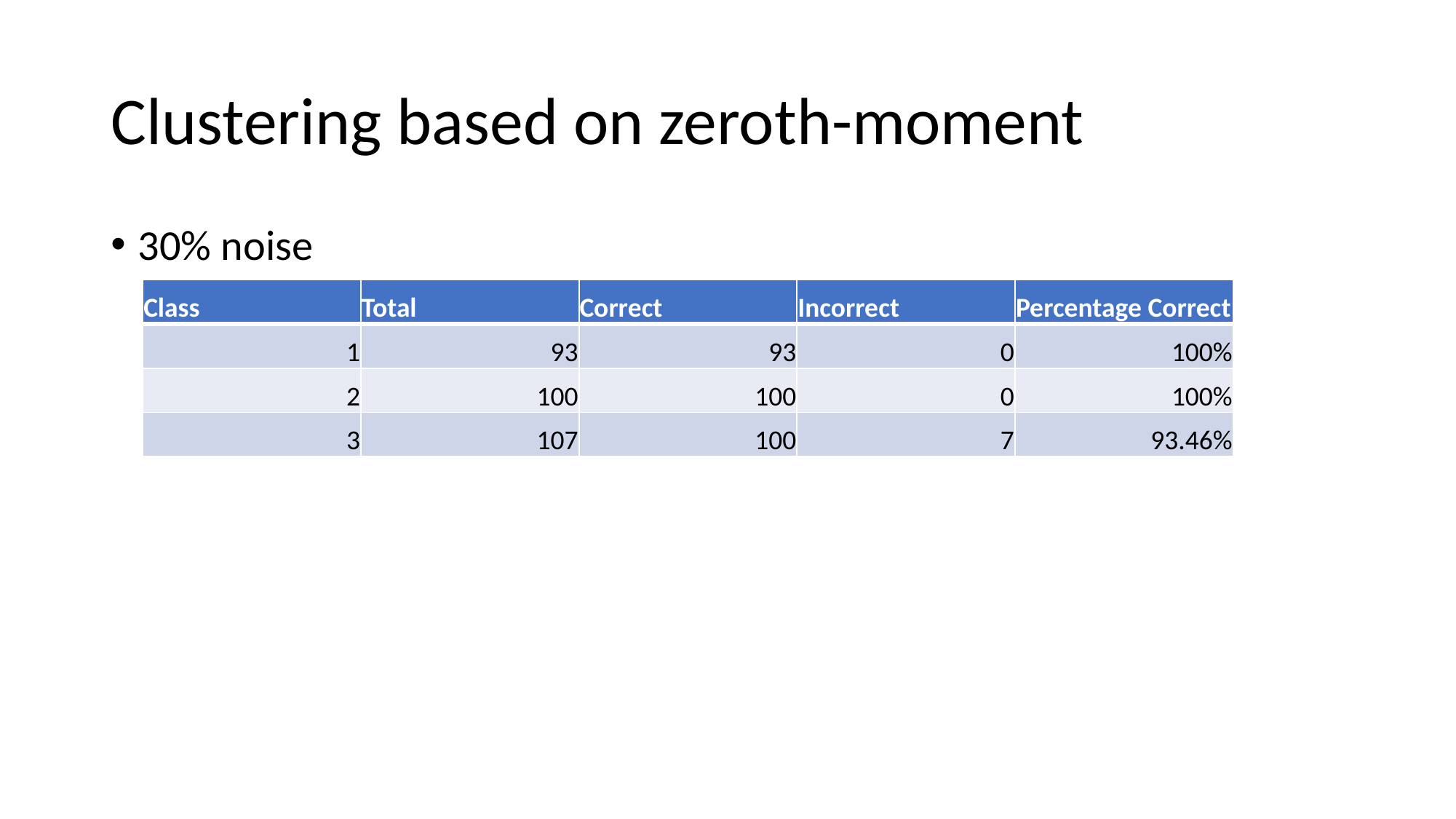

# Clustering based on zeroth-moment
30% noise

| Class | Total | Correct | Incorrect | Percentage Correct |
| --- | --- | --- | --- | --- |
| 1 | 93 | 93 | 0 | 100% |
| 2 | 100 | 100 | 0 | 100% |
| 3 | 107 | 100 | 7 | 93.46% |